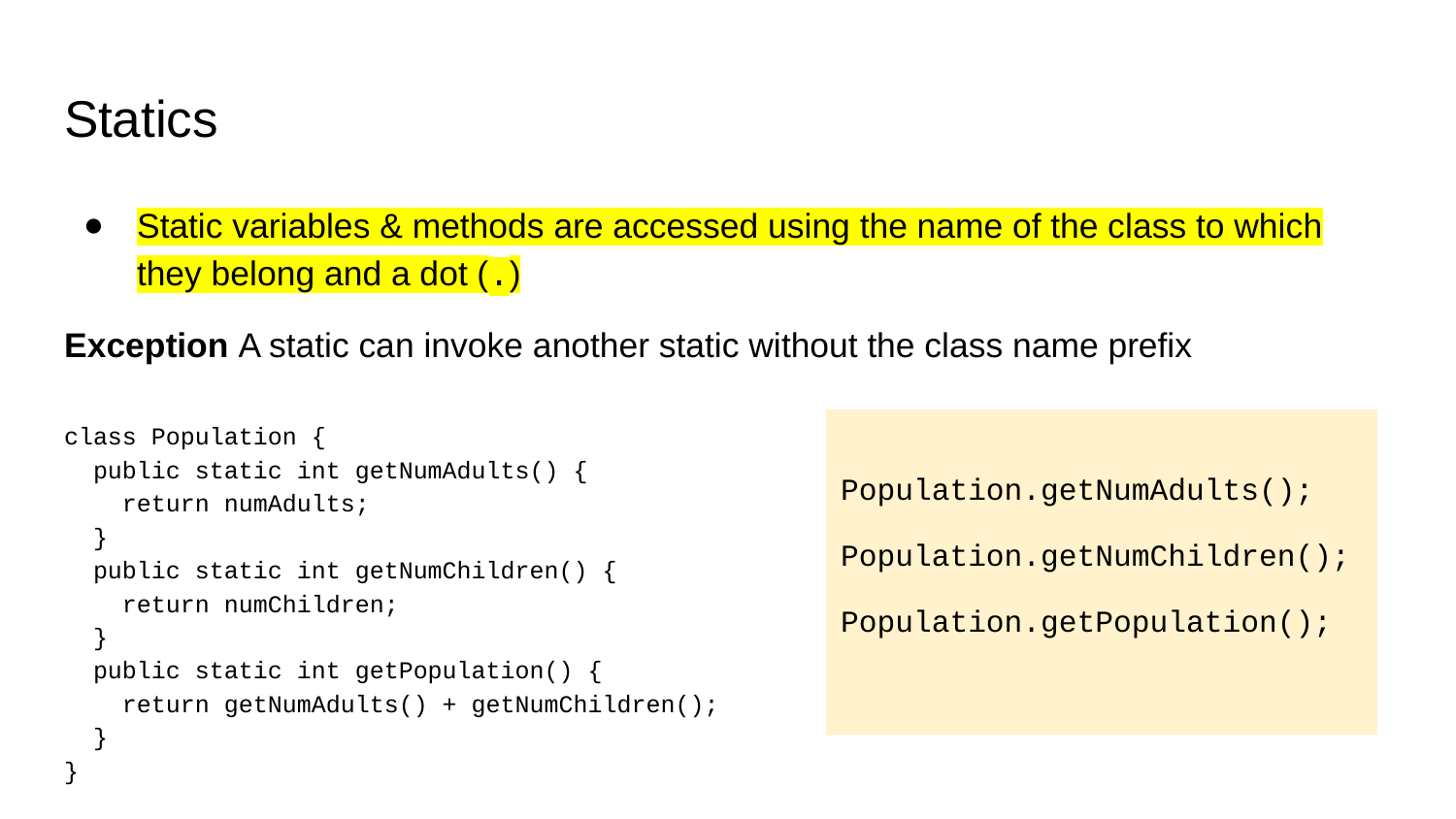

# Statics
Static variables & methods are accessed using the name of the class to which they belong and a dot (.)
Exception A static can invoke another static without the class name prefix
class Population {
  public static int getNumAdults() {
    return numAdults;
  }
  public static int getNumChildren() {
    return numChildren;
  }
  public static int getPopulation() {
    return getNumAdults() + getNumChildren();
  }
}
Population.getNumAdults();
Population.getNumChildren();
Population.getPopulation();